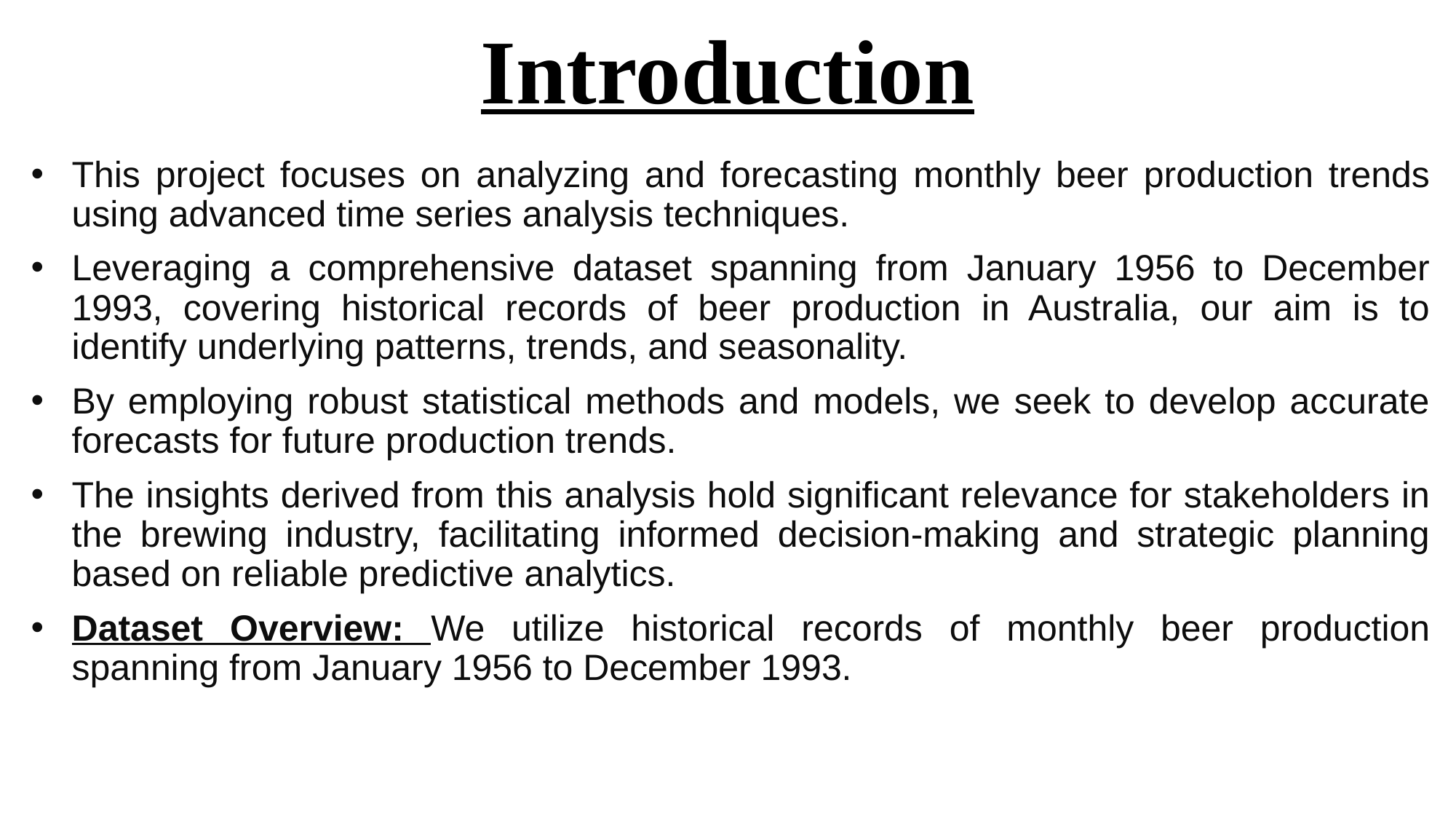

# Introduction
This project focuses on analyzing and forecasting monthly beer production trends using advanced time series analysis techniques.
Leveraging a comprehensive dataset spanning from January 1956 to December 1993, covering historical records of beer production in Australia, our aim is to identify underlying patterns, trends, and seasonality.
By employing robust statistical methods and models, we seek to develop accurate forecasts for future production trends.
The insights derived from this analysis hold significant relevance for stakeholders in the brewing industry, facilitating informed decision-making and strategic planning based on reliable predictive analytics.
Dataset Overview: We utilize historical records of monthly beer production spanning from January 1956 to December 1993.